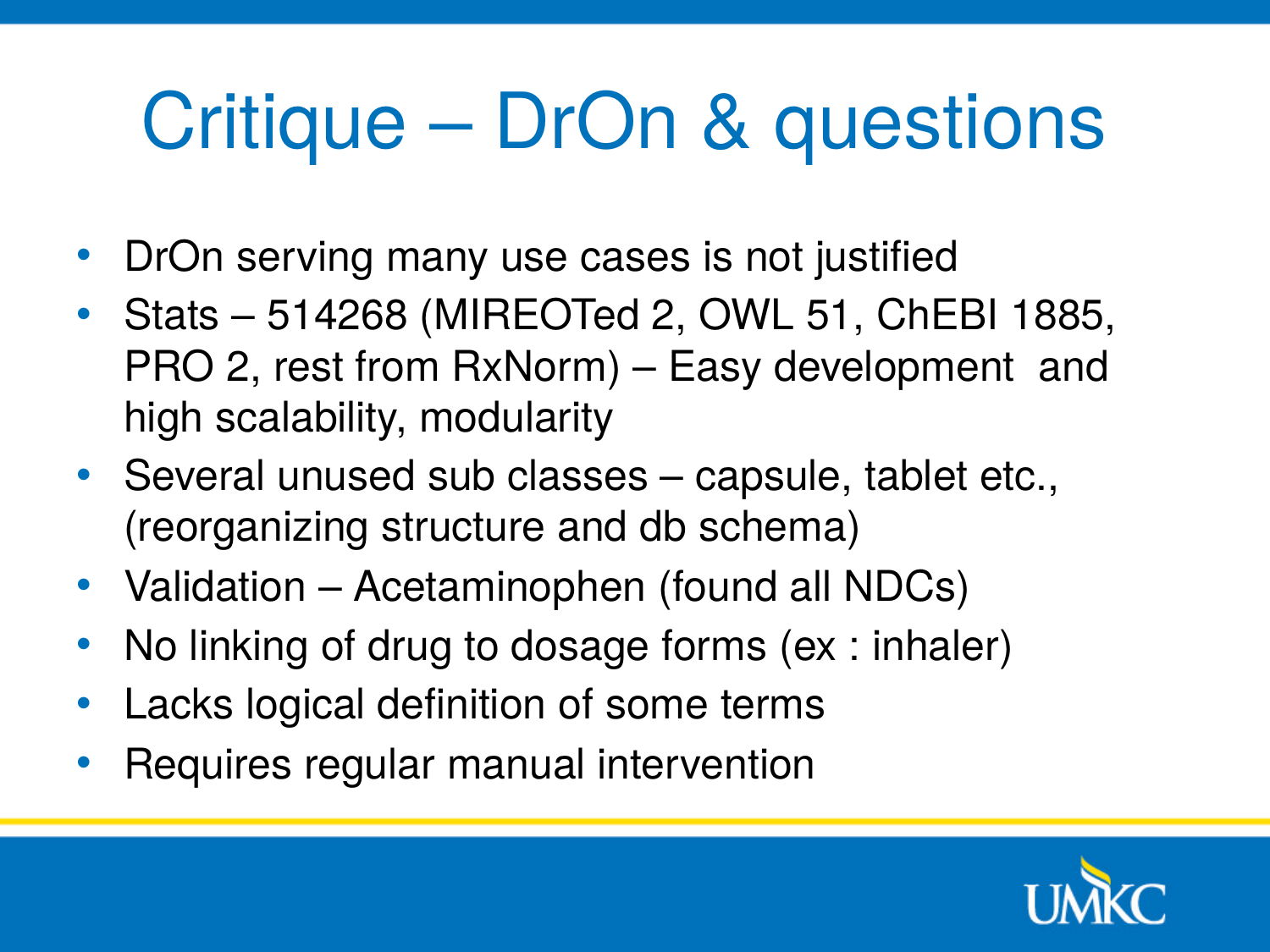

# Critique – DrOn & questions
DrOn serving many use cases is not justified
Stats – 514268 (MIREOTed 2, OWL 51, ChEBI 1885, PRO 2, rest from RxNorm) – Easy development  and high scalability, modularity
Several unused sub classes – capsule, tablet etc., (reorganizing structure and db schema)
Validation – Acetaminophen (found all NDCs)
No linking of drug to dosage forms (ex : inhaler)
Lacks logical definition of some terms
Requires regular manual intervention